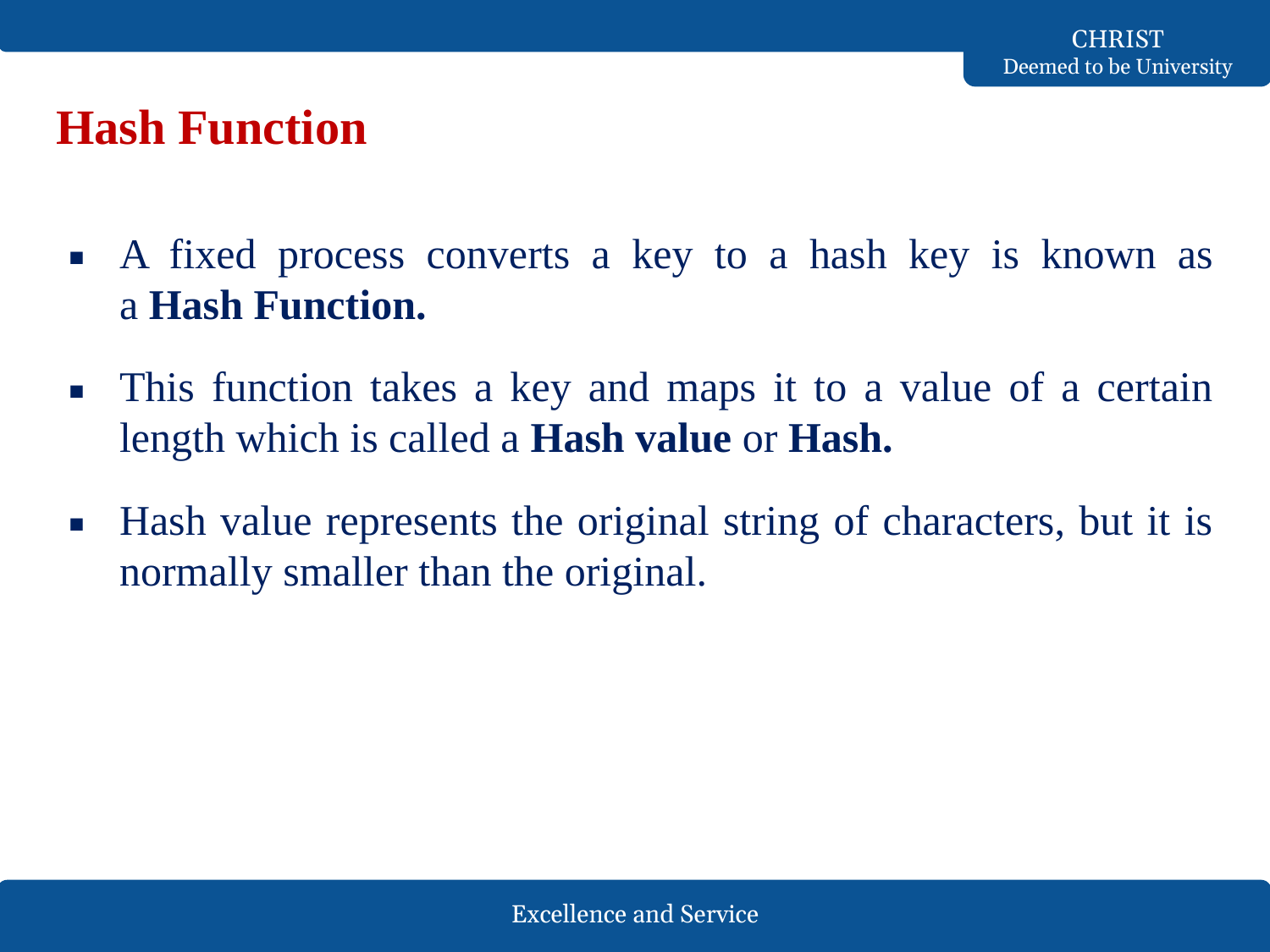

# Hash Function
A fixed process converts a key to a hash key is known as a Hash Function.
This function takes a key and maps it to a value of a certain length which is called a Hash value or Hash.
Hash value represents the original string of characters, but it is normally smaller than the original.